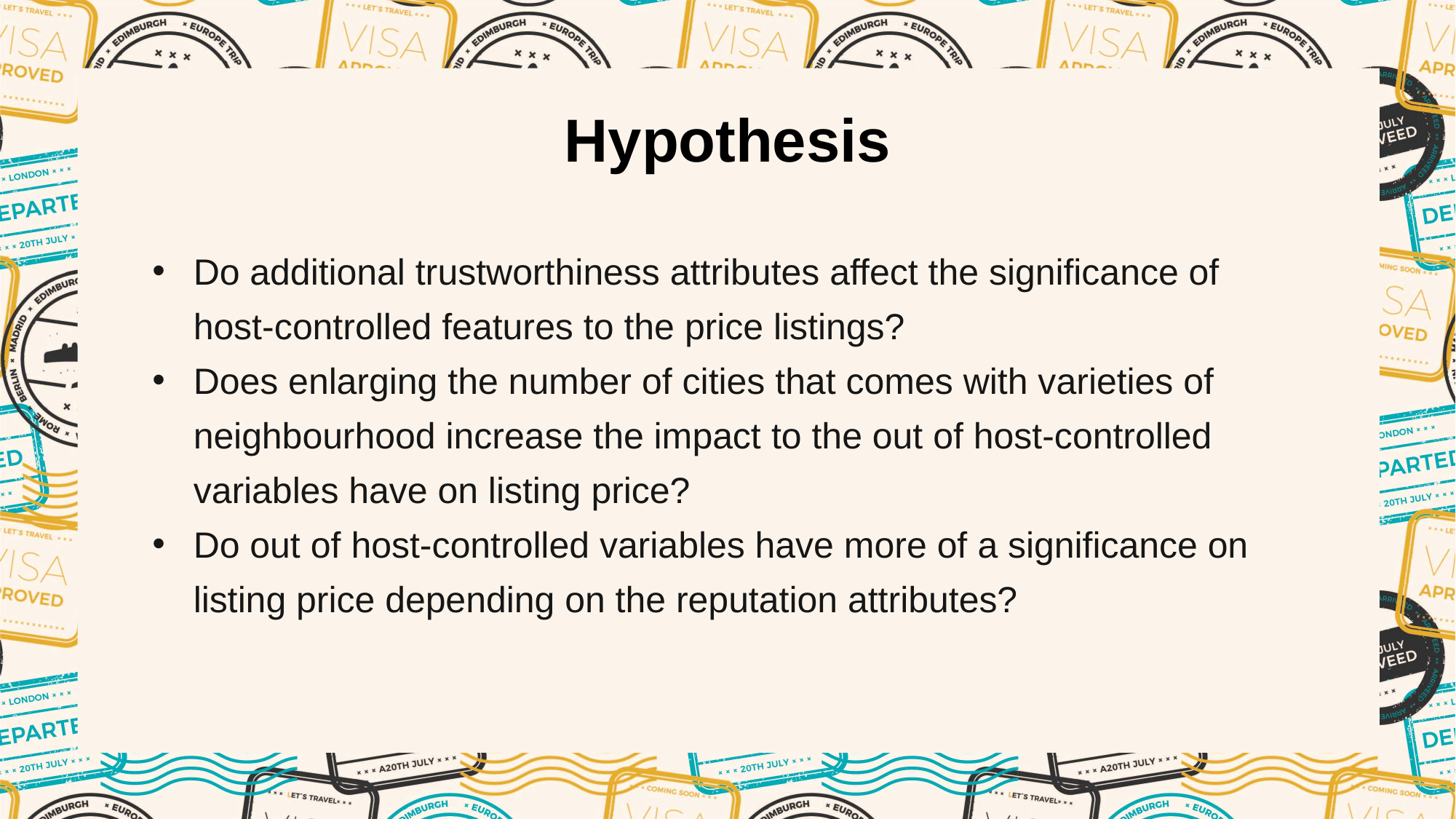

Hypothesis
Do additional trustworthiness attributes affect the significance of host-controlled features to the price listings?
Does enlarging the number of cities that comes with varieties of neighbourhood increase the impact to the out of host-controlled variables have on listing price?
Do out of host-controlled variables have more of a significance on listing price depending on the reputation attributes?